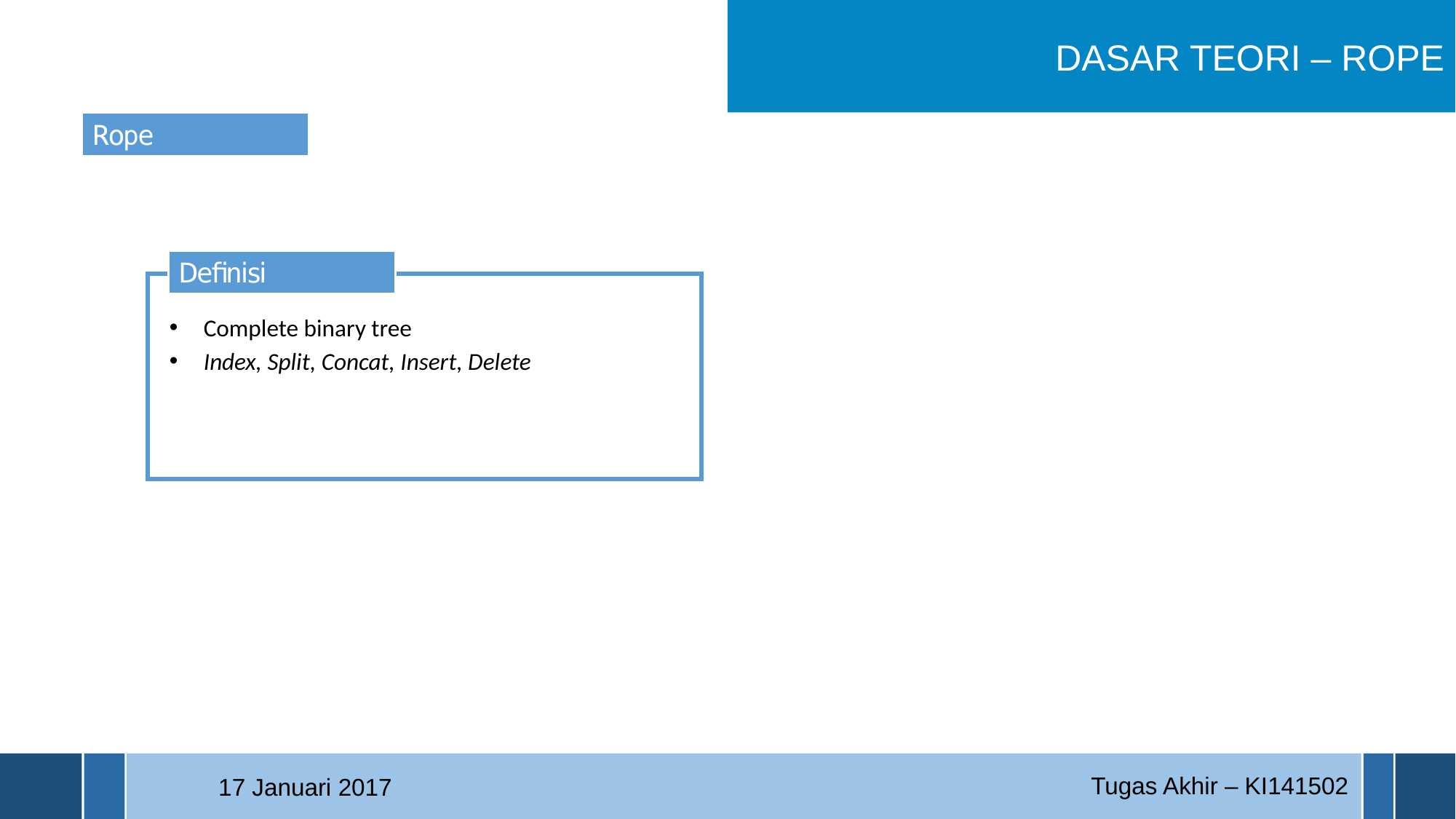

DASAR TEORI – ROPE
Rope
Definisi

Complete binary tree
Index, Split, Concat, Insert, Delete

Tugas Akhir – KI141502
17 Januari 2017